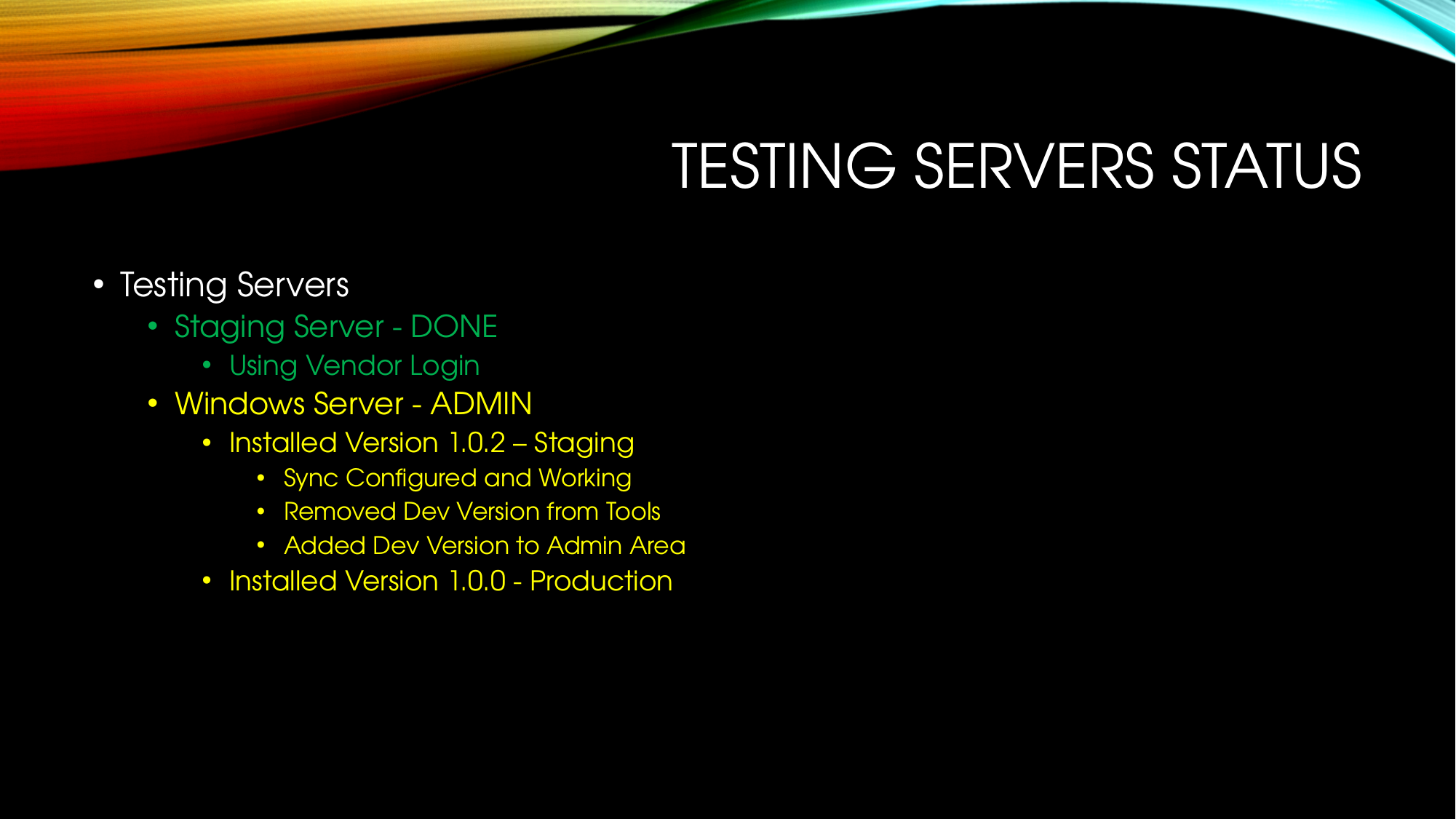

# TESTING SERVERs STATUS
Testing Servers
Staging Server - DONE
Using Vendor Login
Windows Server - ADMIN
Installed Version 1.0.2 – Staging
Sync Configured and Working
Removed Dev Version from Tools
Added Dev Version to Admin Area
Installed Version 1.0.0 - Production